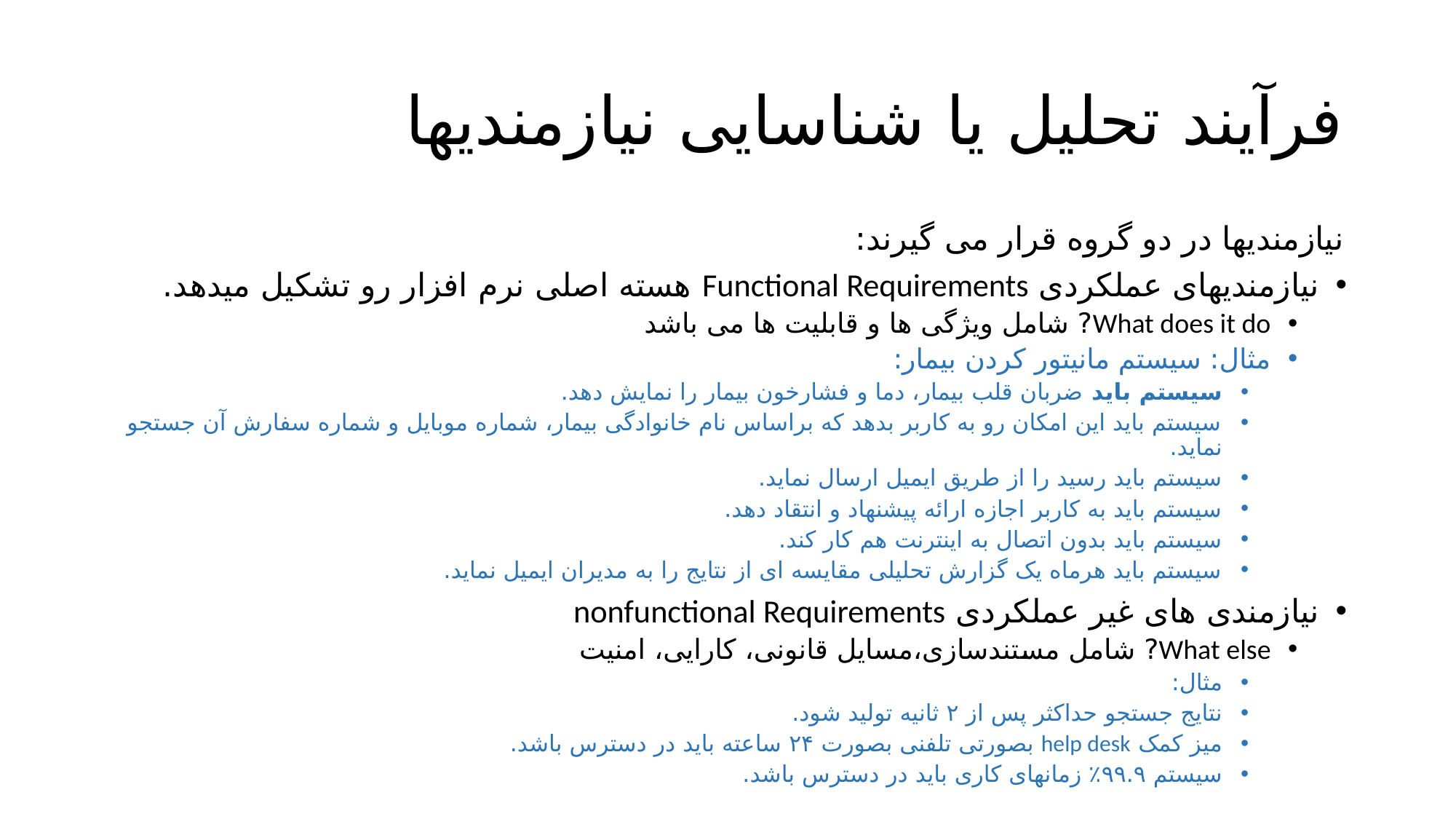

# فرآیند تحلیل یا شناسایی نیازمندیها
نیازمندیها در دو گروه قرار می گیرند:
نیازمندیهای عملکردی Functional Requirements هسته اصلی نرم افزار رو تشکیل میدهد.
What does it do? شامل ویژگی ها و قابلیت ها می باشد
مثال: سیستم مانیتور کردن بیمار:
سیستم باید ضربان قلب بیمار، دما و فشارخون بیمار را نمایش دهد.
سیستم باید این امکان رو به کاربر بدهد که براساس نام خانوادگی بیمار، شماره موبایل و شماره سفارش آن جستجو نماید.
سیستم باید رسید را از طریق ایمیل ارسال نماید.
سیستم باید به کاربر اجازه ارائه پیشنهاد و انتقاد دهد.
سیستم باید بدون اتصال به اینترنت هم کار کند.
سیستم باید هرماه یک گزارش تحلیلی مقایسه ای از نتایج را به مدیران ایمیل نماید.
نیازمندی های غیر عملکردی nonfunctional Requirements
What else? شامل مستندسازی،مسایل قانونی، کارایی، امنیت
مثال:
نتایج جستجو حداکثر پس از ۲ ثانیه تولید شود.
میز کمک help desk بصورتی تلفنی بصورت ۲۴ ساعته باید در دسترس باشد.
سیستم ۹۹.۹٪ زمانهای کاری باید در دسترس باشد.